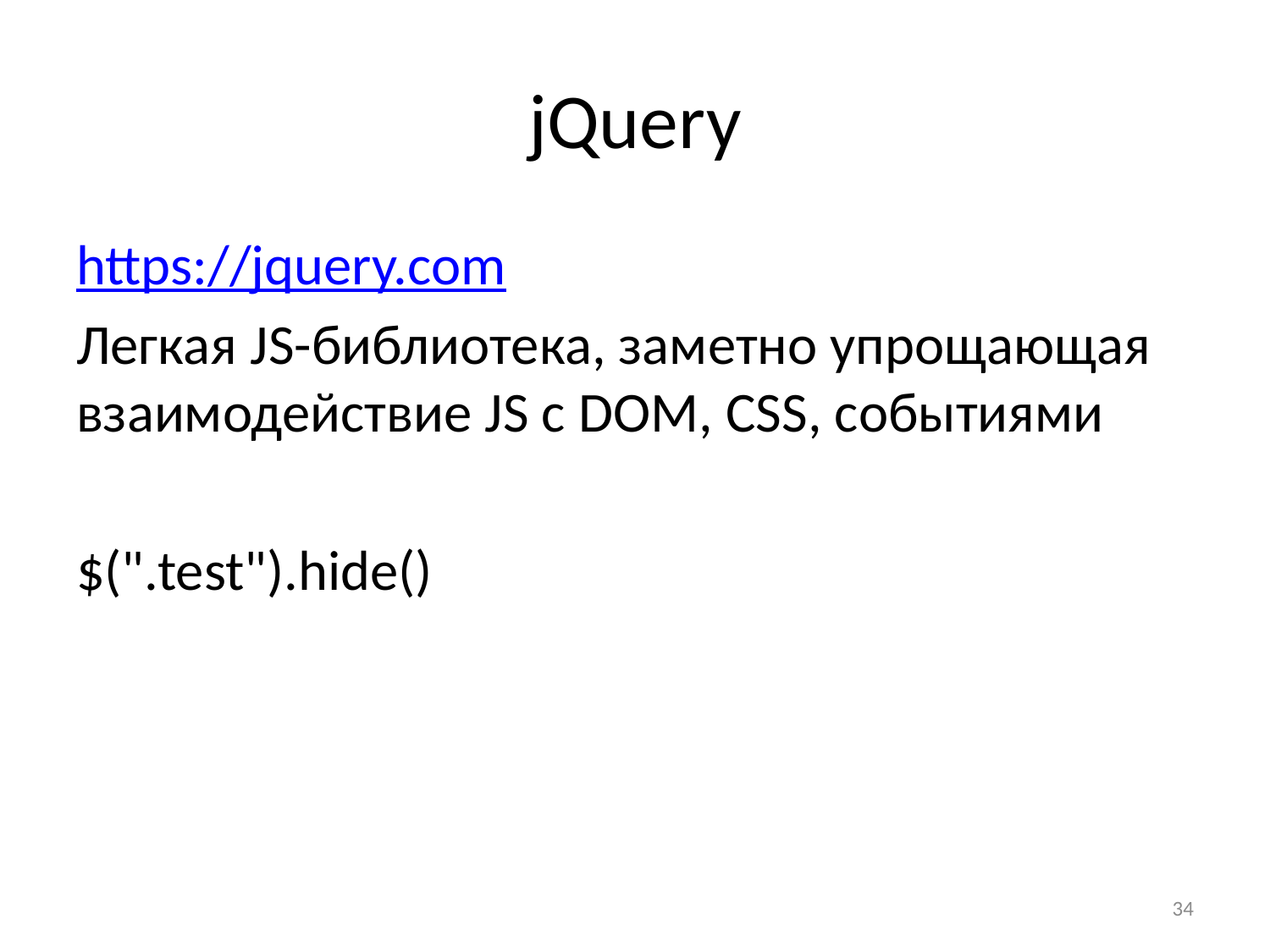

# jQuery
https://jquery.com
Легкая JS-библиотека, заметно упрощающая взаимодействие JS с DOM, CSS, событиями

$(".test").hide()

34